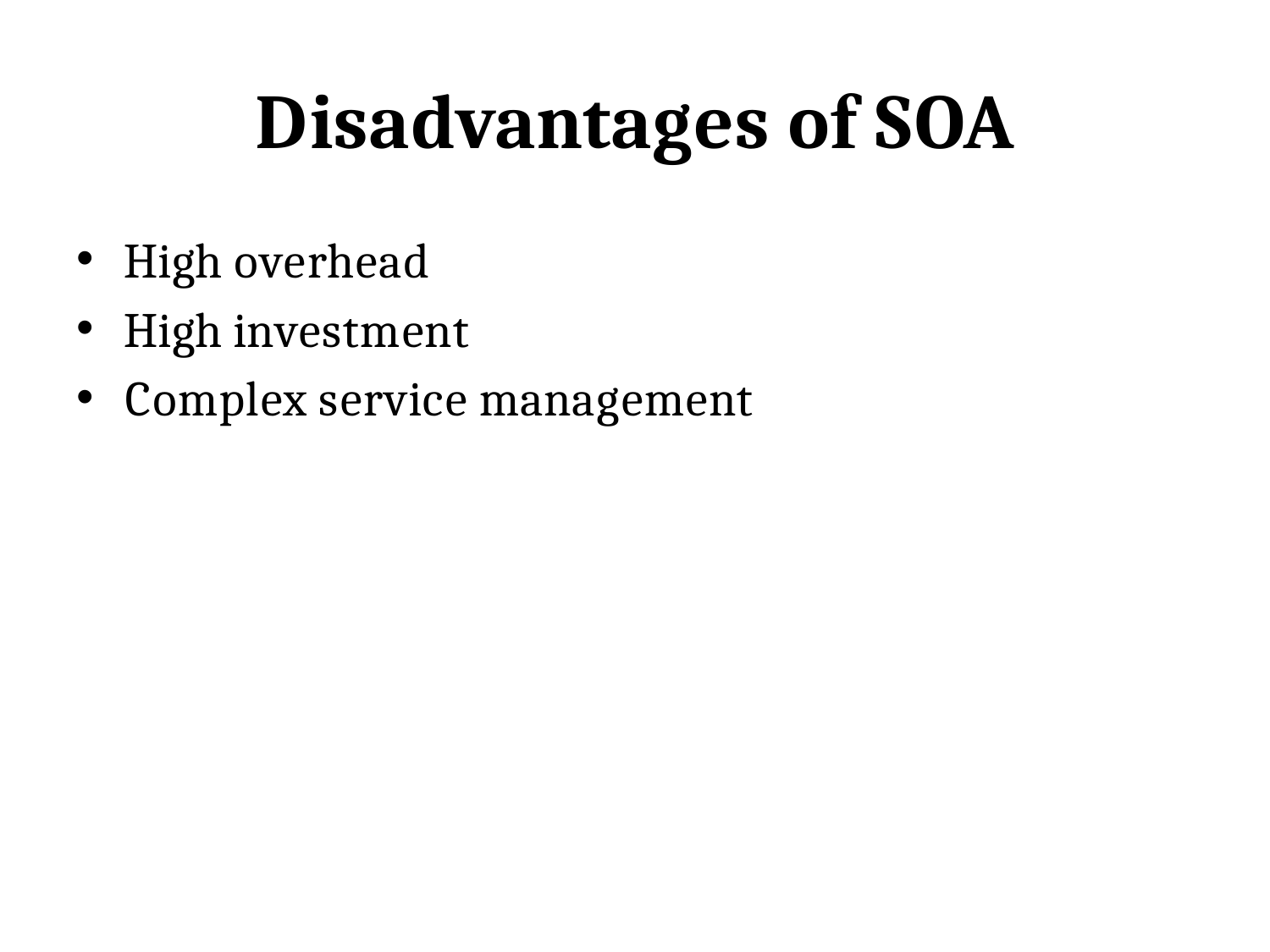

# Disadvantages of SOA
High overhead
High investment
Complex service management